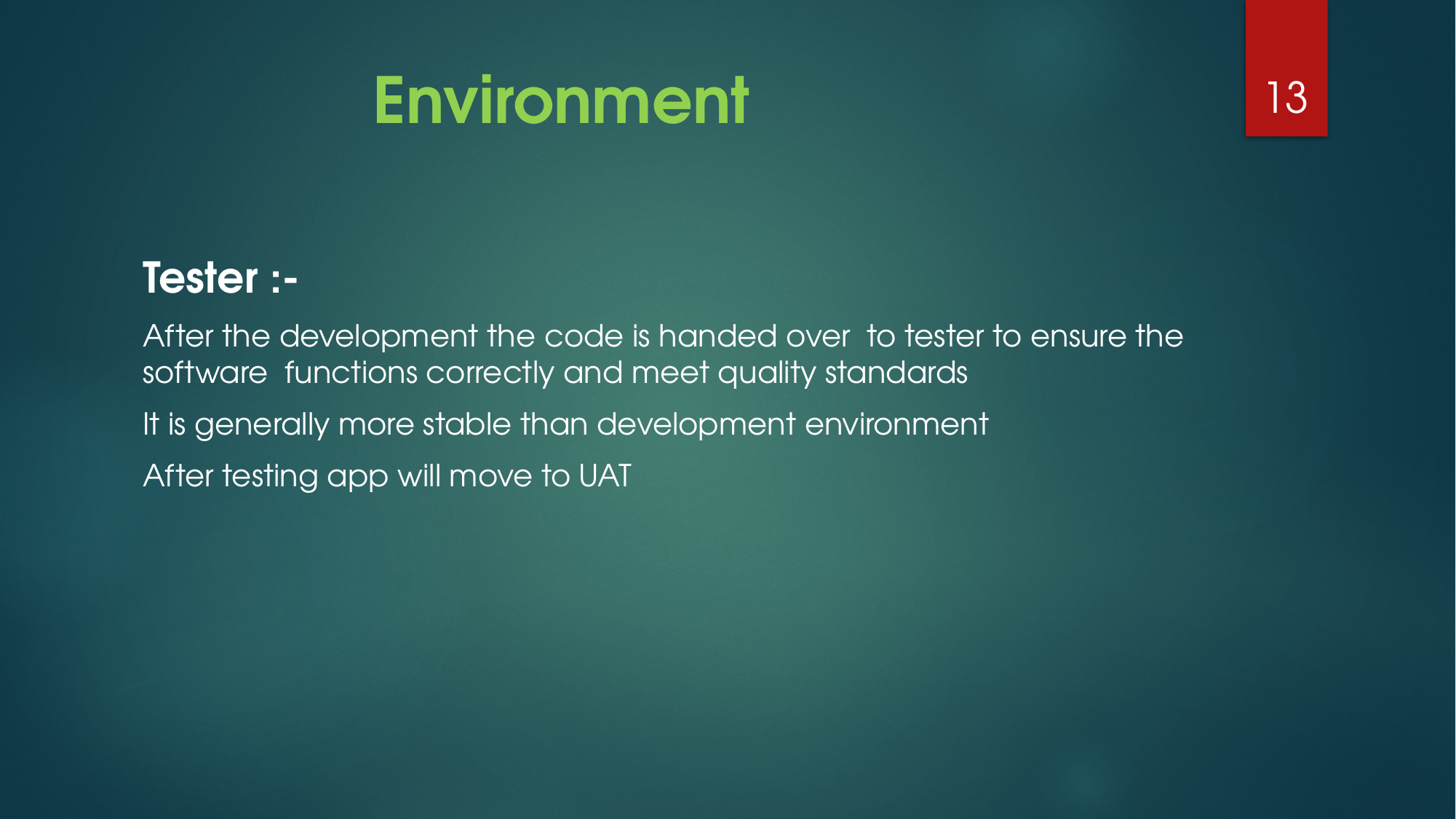

13
# Environment
Tester :-
After the development the code is handed over  to tester to ensure the software  functions correctly and meet quality standards
It is generally more stable than development environment
After testing app will move to UAT